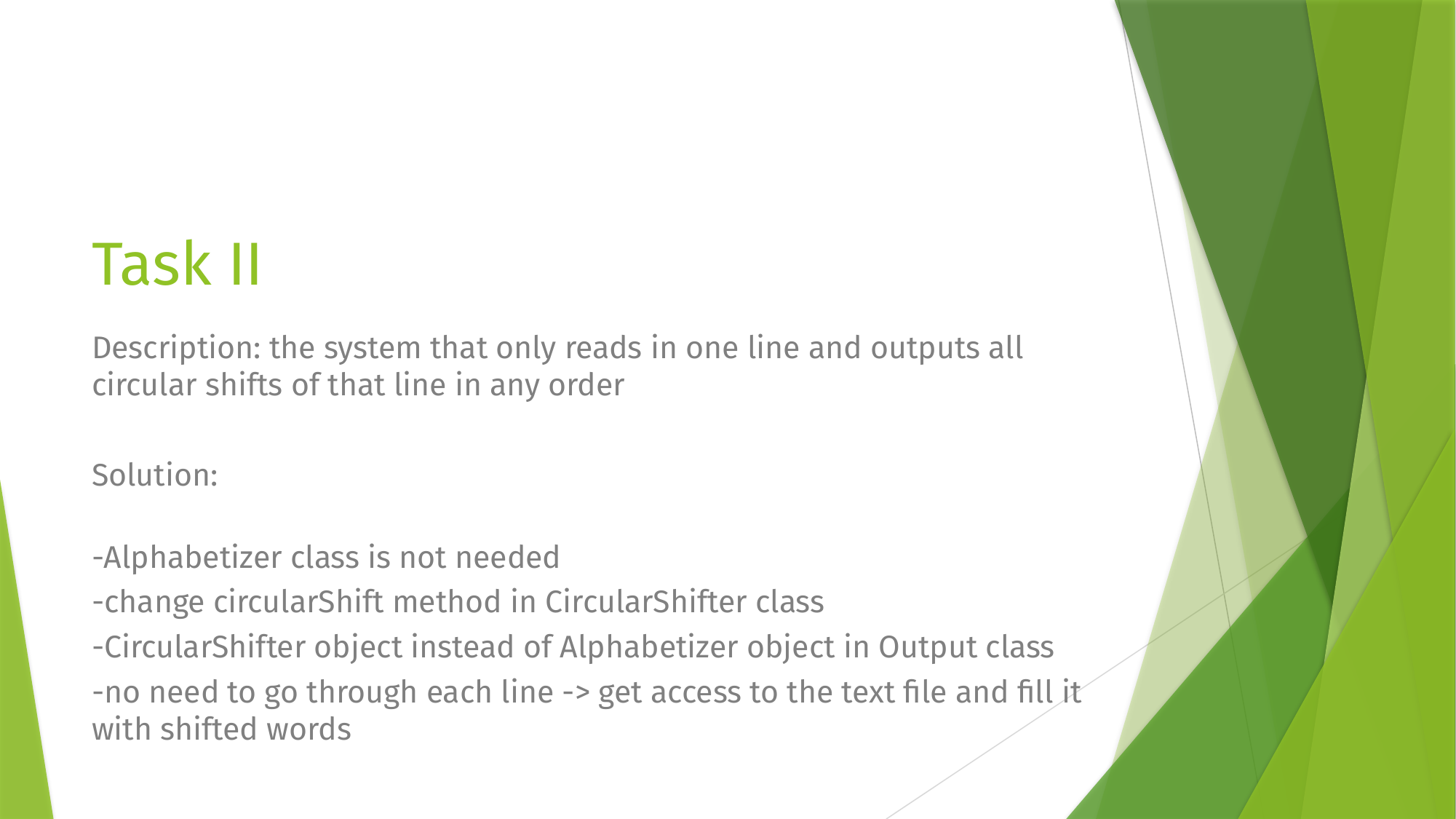

# Task II
Description: the system that only reads in one line and outputs all circular shifts of that line in any order

Solution:
-Alphabetizer class is not needed
-change circularShift method in CircularShifter class
-CircularShifter object instead of Alphabetizer object in Output class
-no need to go through each line -> get access to the text file and fill it with shifted words